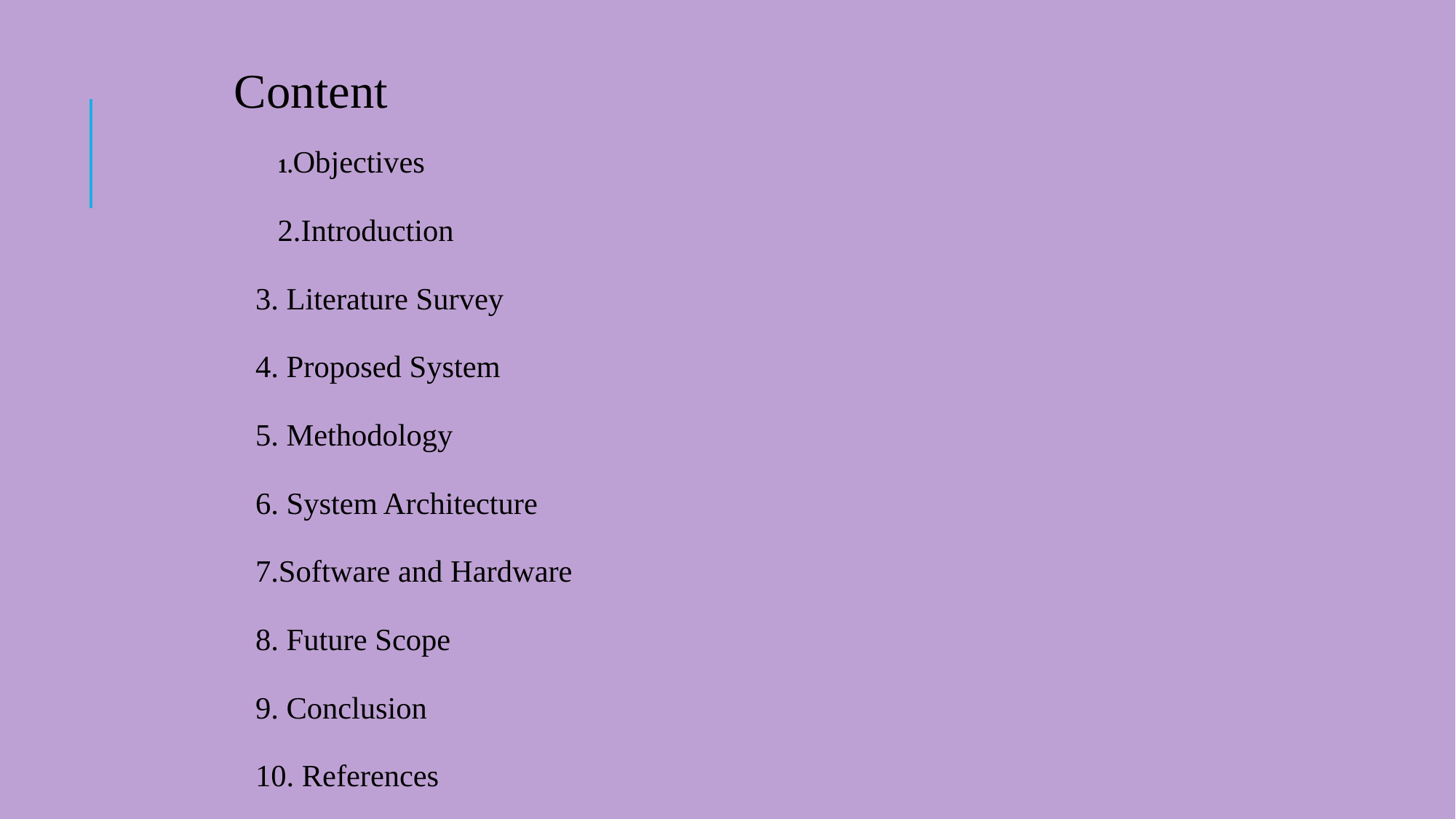

Content

1.Objectives
2.Introduction
3. Literature Survey
4. Proposed System
5. Methodology
6. System Architecture
7.Software and Hardware
8. Future Scope
9. Conclusion
10. References